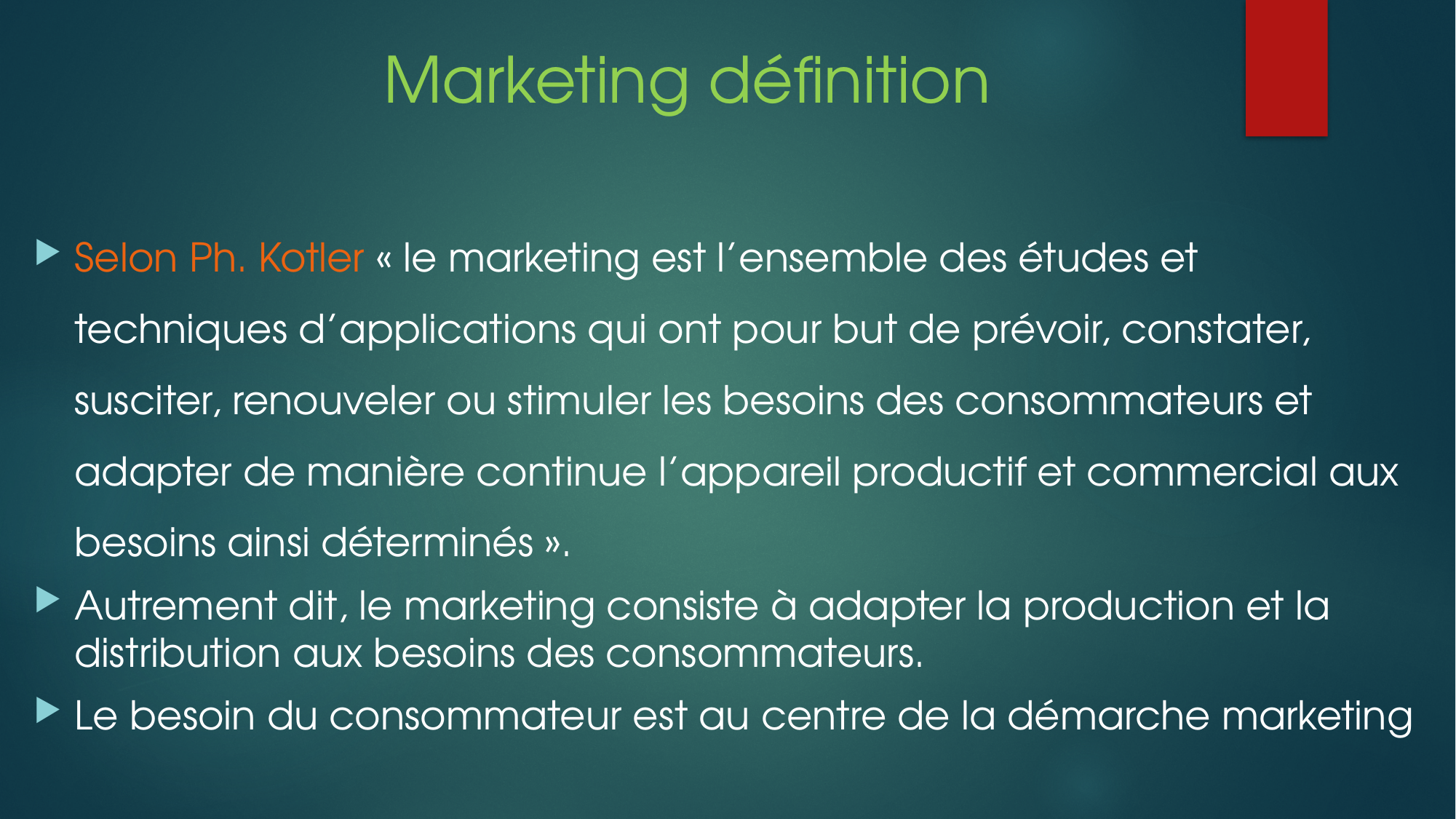

# Marketing définition
Selon Ph. Kotler « le marketing est l’ensemble des études et techniques d’applications qui ont pour but de prévoir, constater, susciter, renouveler ou stimuler les besoins des consommateurs et adapter de manière continue l’appareil productif et commercial aux besoins ainsi déterminés ».
Autrement dit, le marketing consiste à adapter la production et la distribution aux besoins des consommateurs.
Le besoin du consommateur est au centre de la démarche marketing